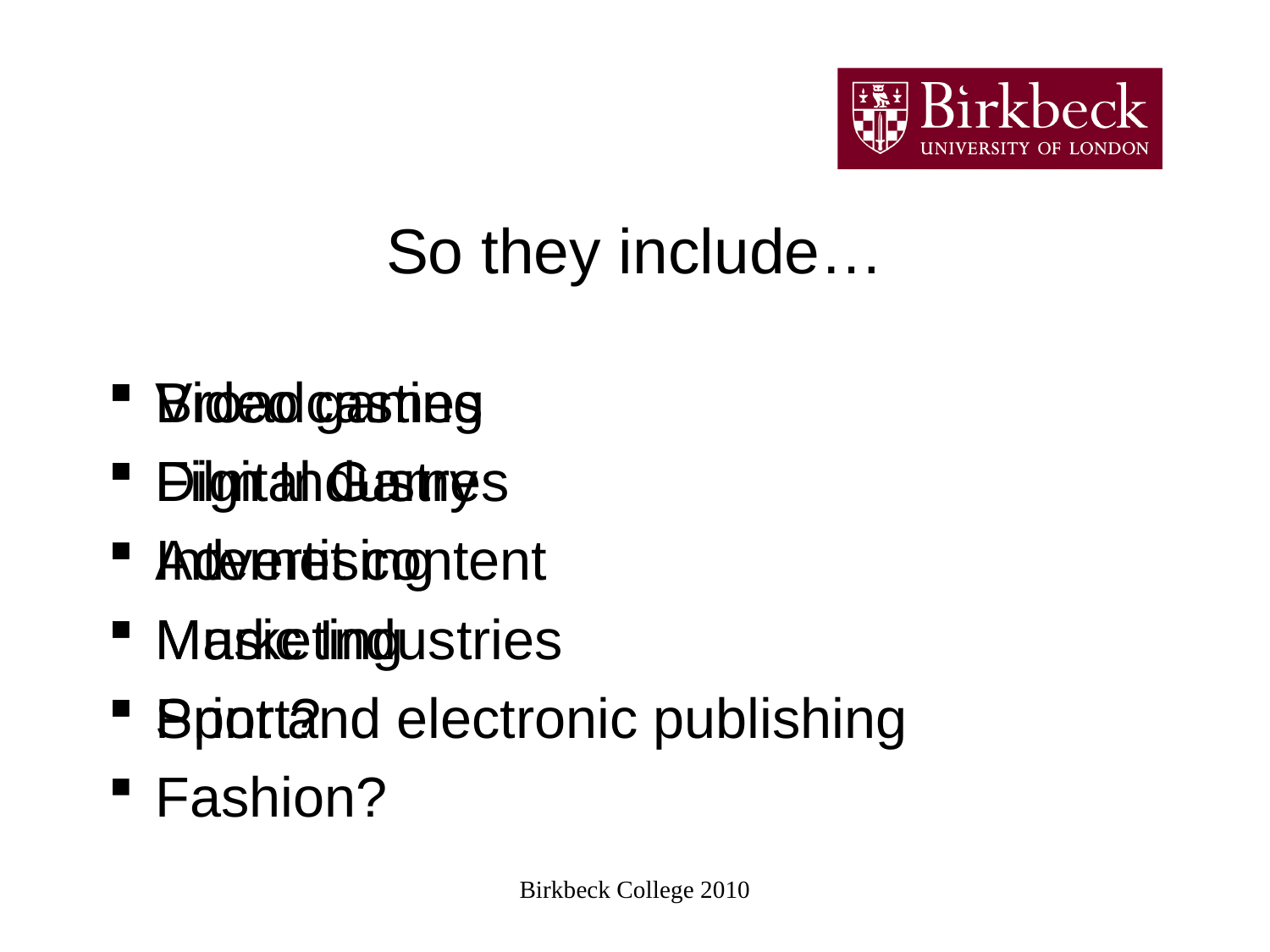

# So they include…
Broadcasting
Film Industry
Internet content
Music Industries
Print and electronic publishing
Video games
Digital Games
Advertising
Marketing
Sport?
Fashion?
Birkbeck College 2010